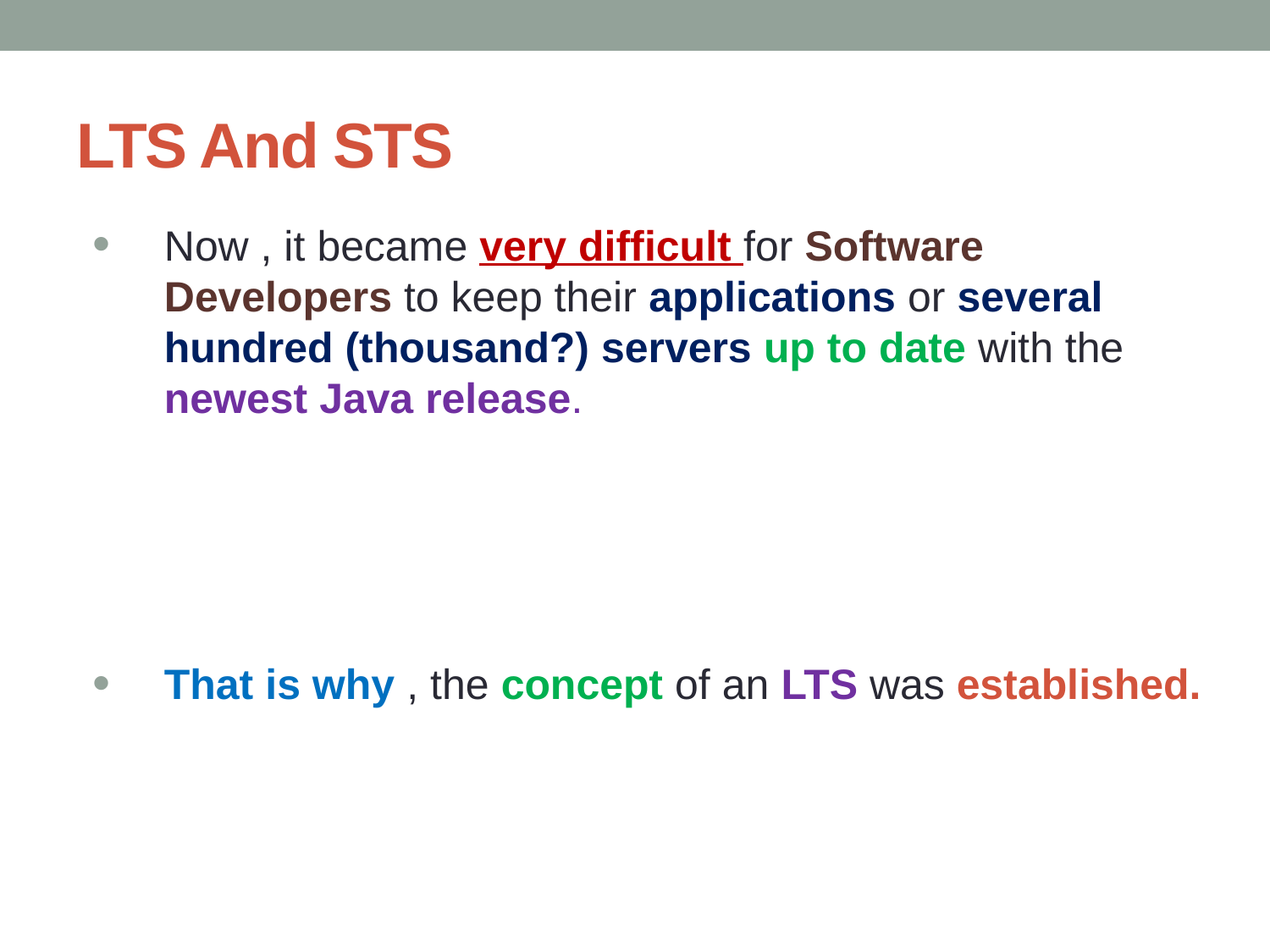

# LTS And STS
Now , it became very difficult for Software Developers to keep their applications or several hundred (thousand?) servers up to date with the newest Java release.

That is why , the concept of an LTS was established.